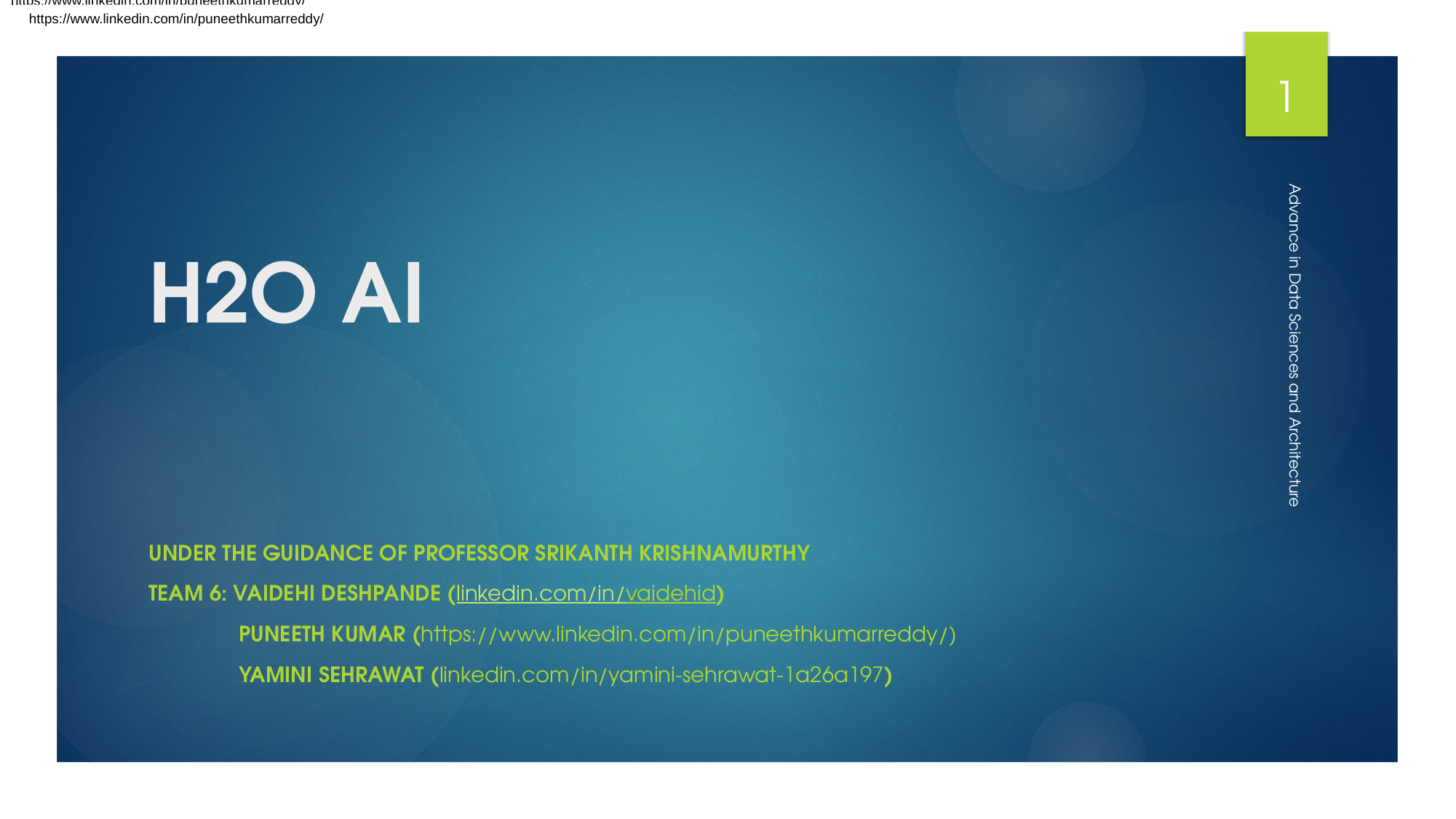

https://www.linkedin.com/in/puneethkumarreddy/
https://www.linkedin.com/in/puneethkumarreddy/
1
# H2O AI
Advance in Data Sciences and Architecture
Under the guidance of professor Srikanth Krishnamurthy
Team 6: Vaidehi Deshpande (linkedin.com/in/vaidehid)
               puneeth kumar (https://www.linkedin.com/in/puneethkumarreddy/)
               Yamini Sehrawat (linkedin.com/in/yamini-sehrawat-1a26a197)